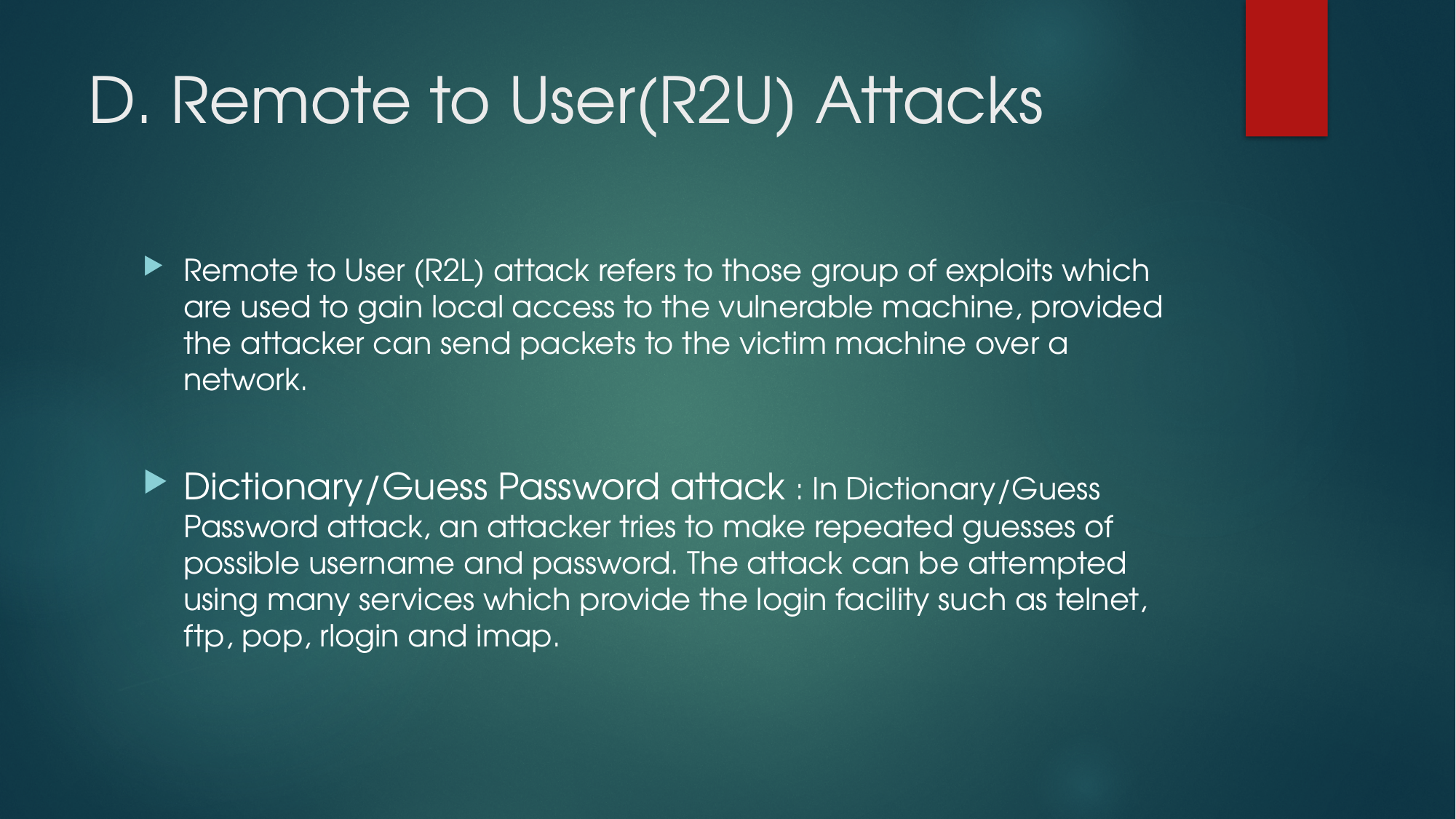

# D. Remote to User(R2U) Attacks
Remote to User (R2L) attack refers to those group of exploits which are used to gain local access to the vulnerable machine, provided the attacker can send packets to the victim machine over a network.

Dictionary/Guess Password attack : In Dictionary/Guess Password attack, an attacker tries to make repeated guesses of possible username and password. The attack can be attempted using many services which provide the login facility such as telnet, ftp, pop, rlogin and imap.